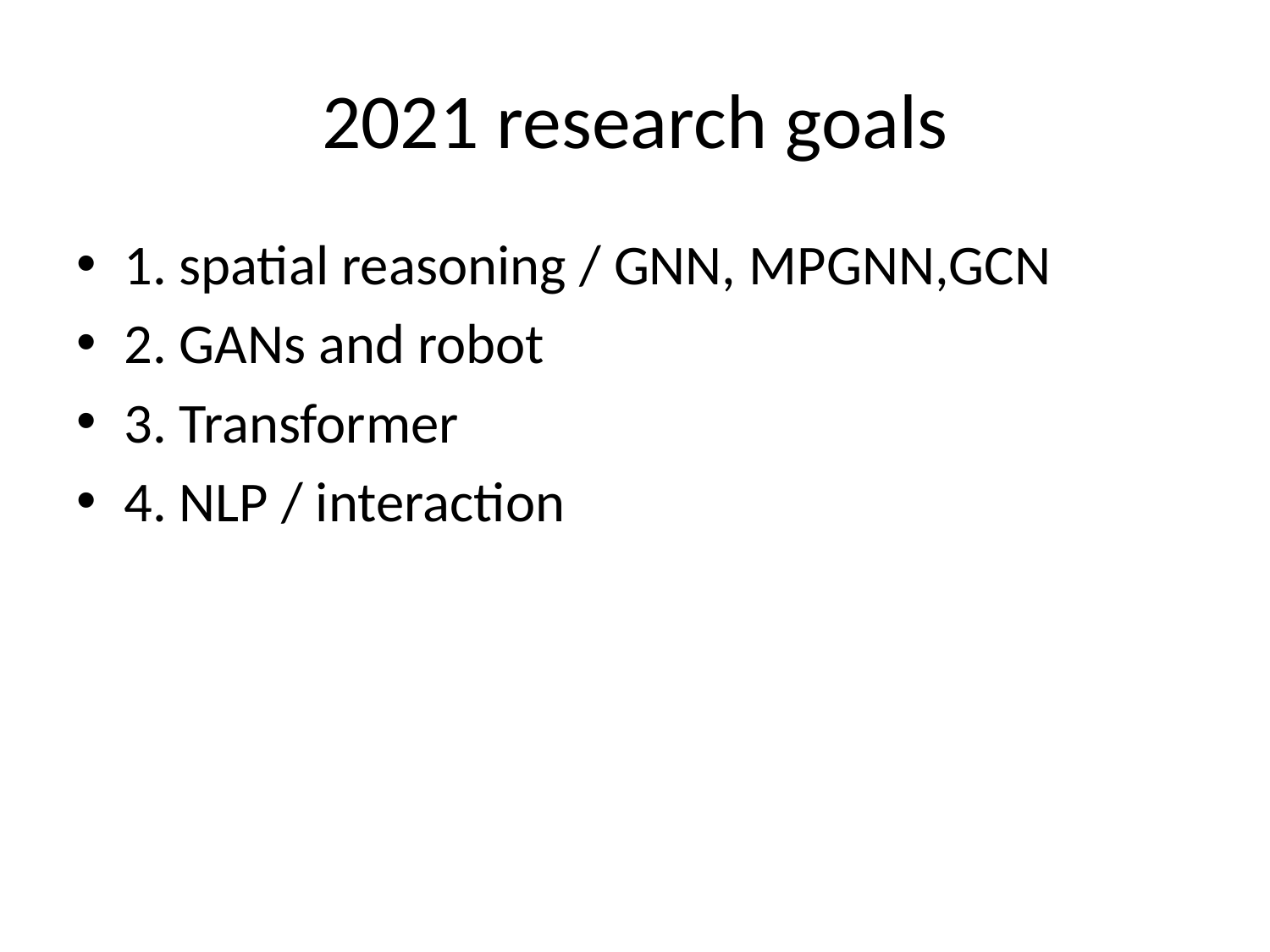

# 2021 research goals
1. spatial reasoning / GNN, MPGNN,GCN
2. GANs and robot
3. Transformer
4. NLP / interaction